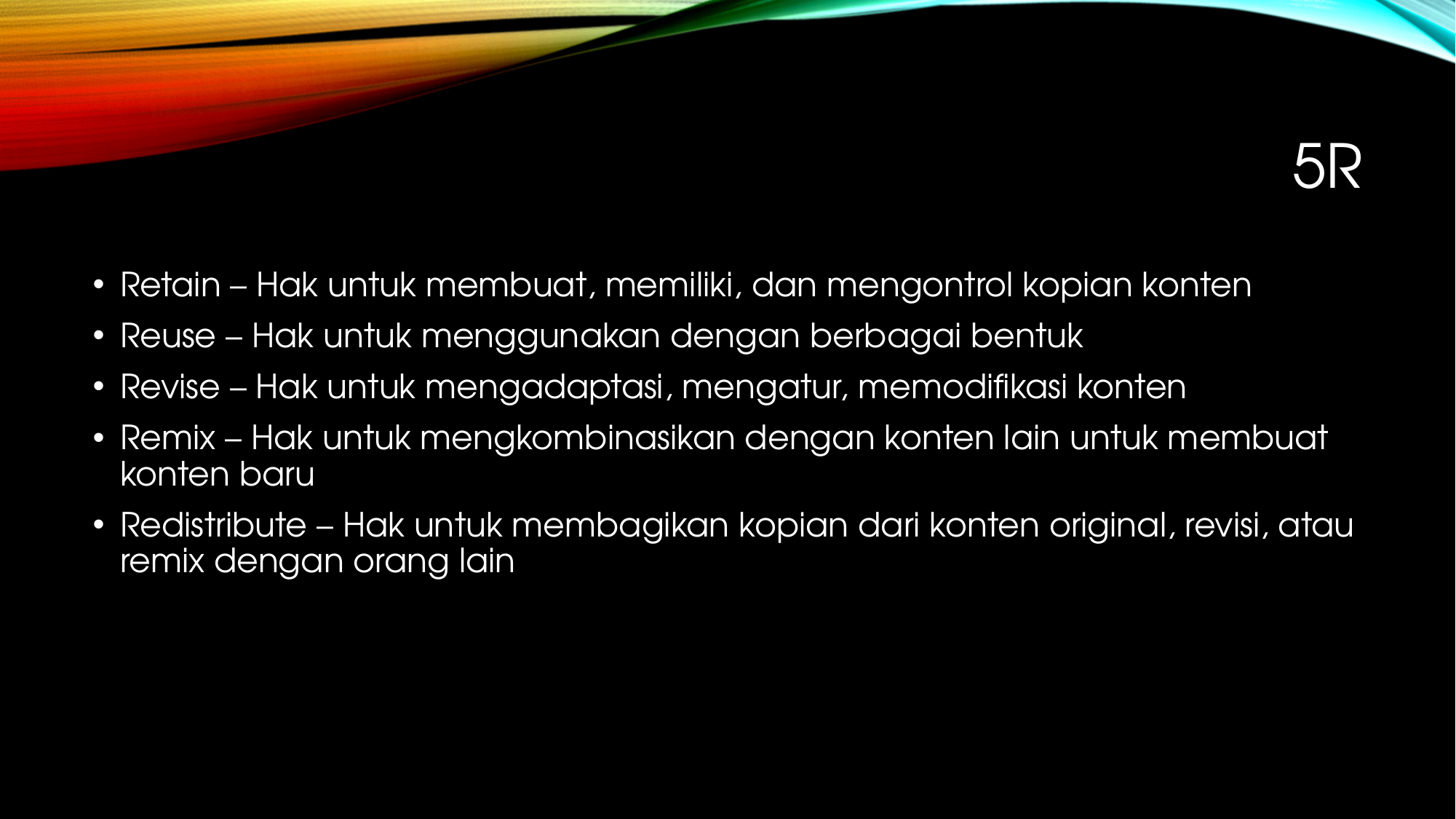

# 5R
Retain – Hak untuk membuat, memiliki, dan mengontrol kopian konten
Reuse – Hak untuk menggunakan dengan berbagai bentuk
Revise – Hak untuk mengadaptasi, mengatur, memodifikasi konten
Remix – Hak untuk mengkombinasikan dengan konten lain untuk membuat konten baru
Redistribute – Hak untuk membagikan kopian dari konten original, revisi, atau remix dengan orang lain